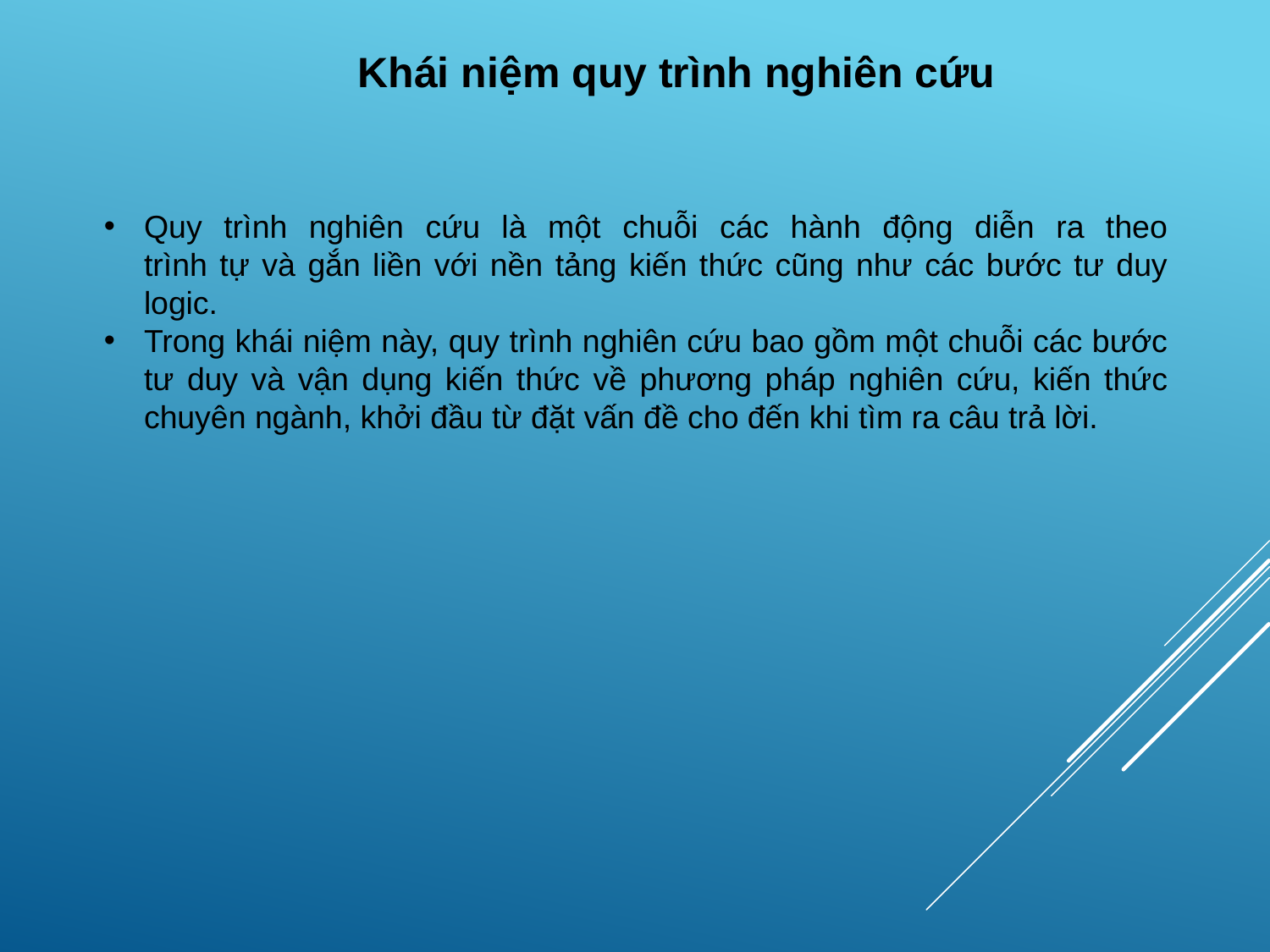

Khái niệm quy trình nghiên cứu
Quy trình nghiên cứu là một chuỗi các hành động diễn ra theo
trình tự và gắn liền với nền tảng kiến thức cũng như các bước tư duy logic.
Trong khái niệm này, quy trình nghiên cứu bao gồm một chuỗi các bước tư duy và vận dụng kiến thức về phương pháp nghiên cứu, kiến thức chuyên ngành, khởi đầu từ đặt vấn đề cho đến khi tìm ra câu trả lời.